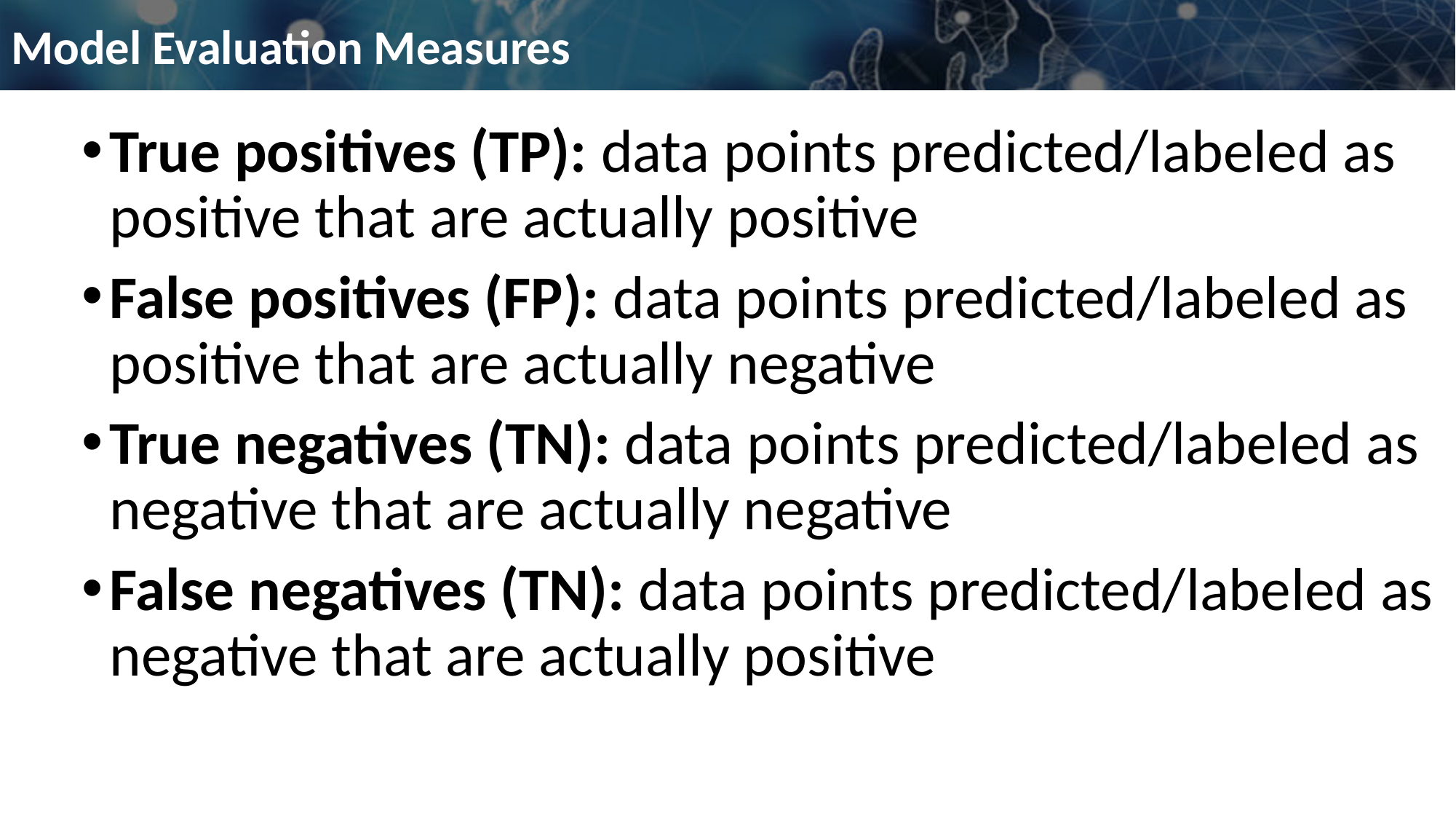

# Model Evaluation Measures
True positives (TP): data points predicted/labeled as positive that are actually positive
False positives (FP): data points predicted/labeled as positive that are actually negative
True negatives (TN): data points predicted/labeled as negative that are actually negative
False negatives (TN): data points predicted/labeled as negative that are actually positive